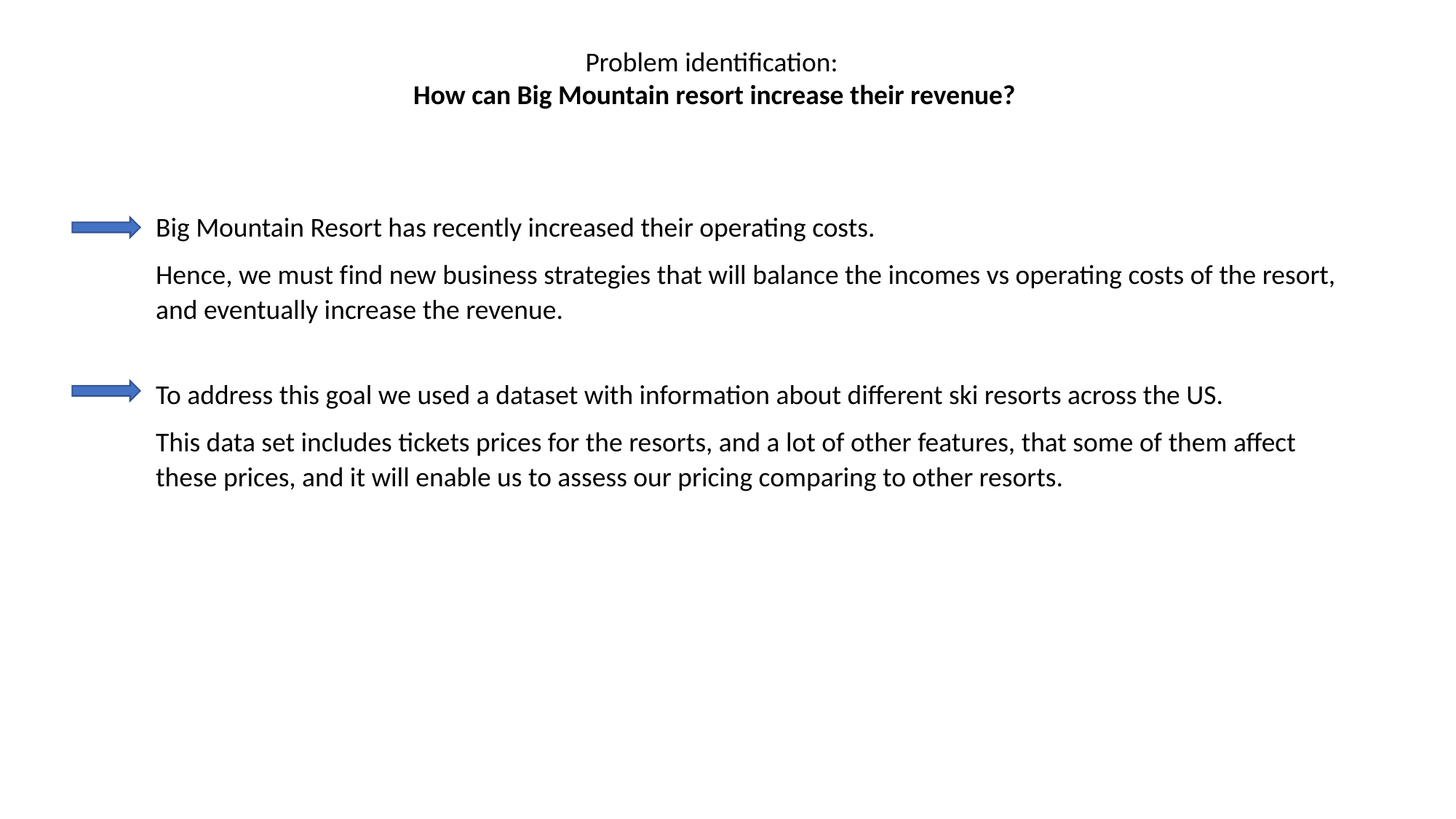

Problem identification:
How can Big Mountain resort increase their revenue?
Big Mountain Resort has recently increased their operating costs.
Hence, we must find new business strategies that will balance the incomes vs operating costs of the resort, and eventually increase the revenue.

To address this goal we used a dataset with information about different ski resorts across the US.
This data set includes tickets prices for the resorts, and a lot of other features, that some of them affect these prices, and it will enable us to assess our pricing comparing to other resorts.